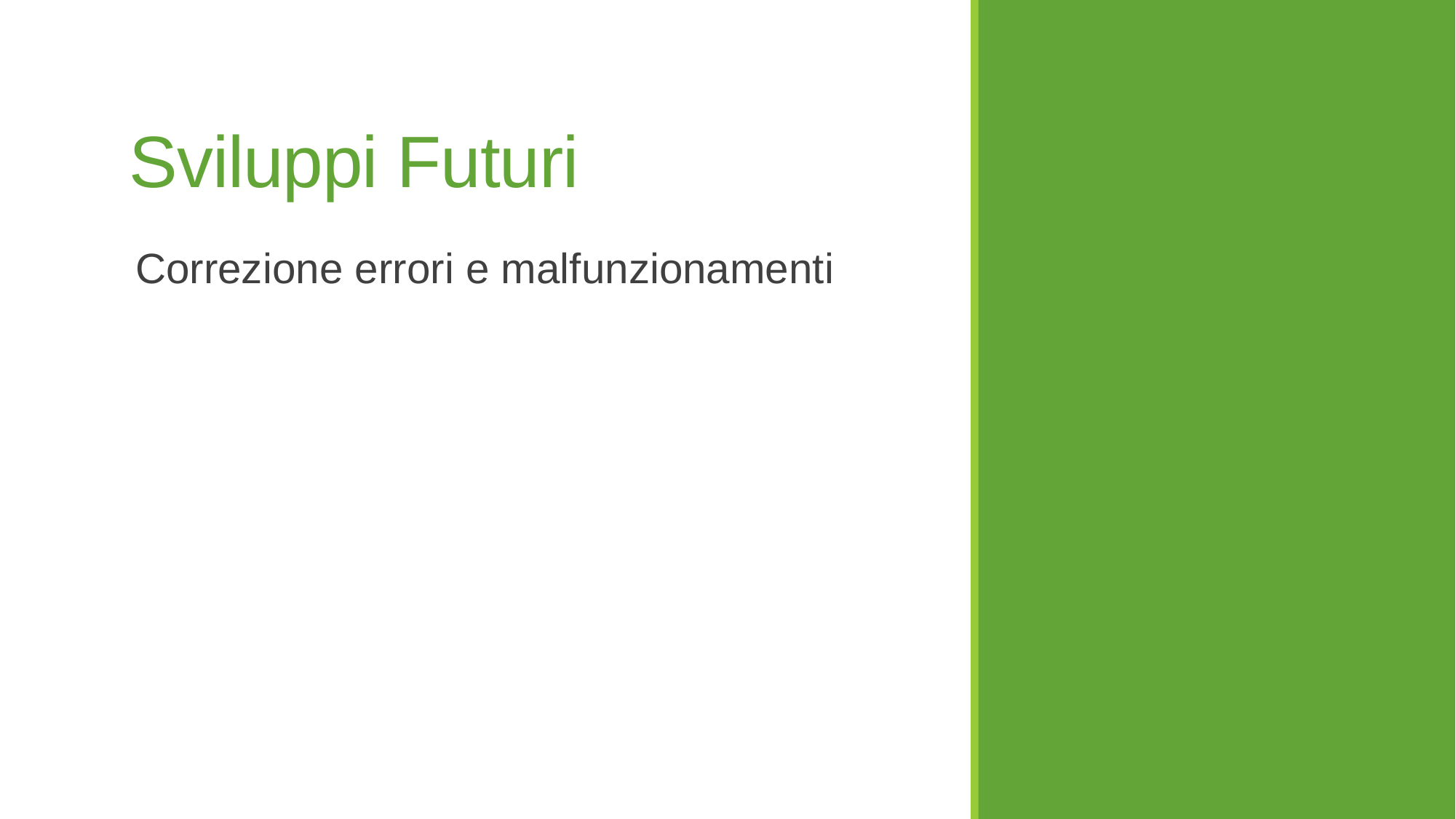

# Sviluppi Futuri
Correzione errori e malfunzionamenti